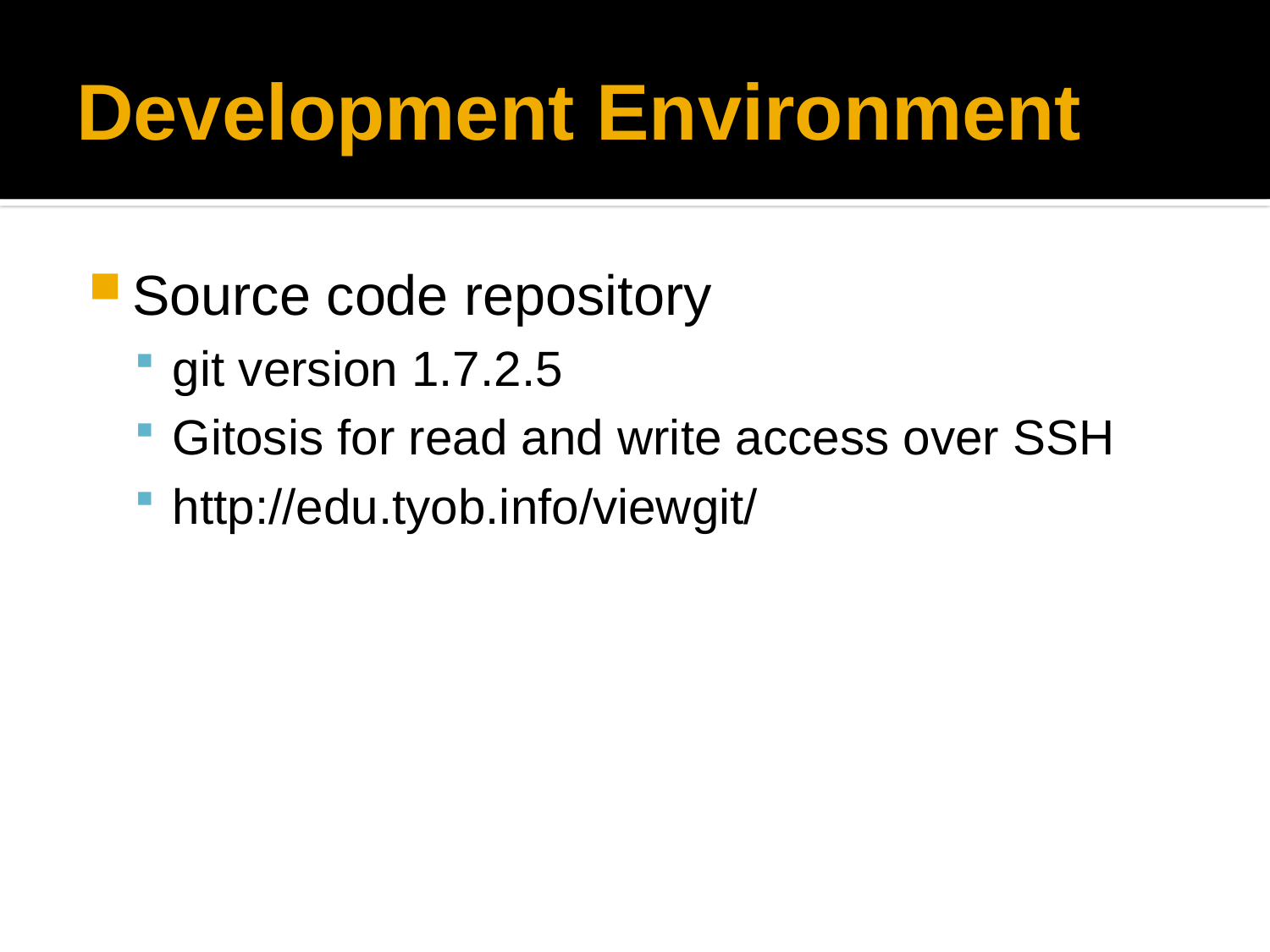

# Development Environment
Source code repository
git version 1.7.2.5
Gitosis for read and write access over SSH
http://edu.tyob.info/viewgit/